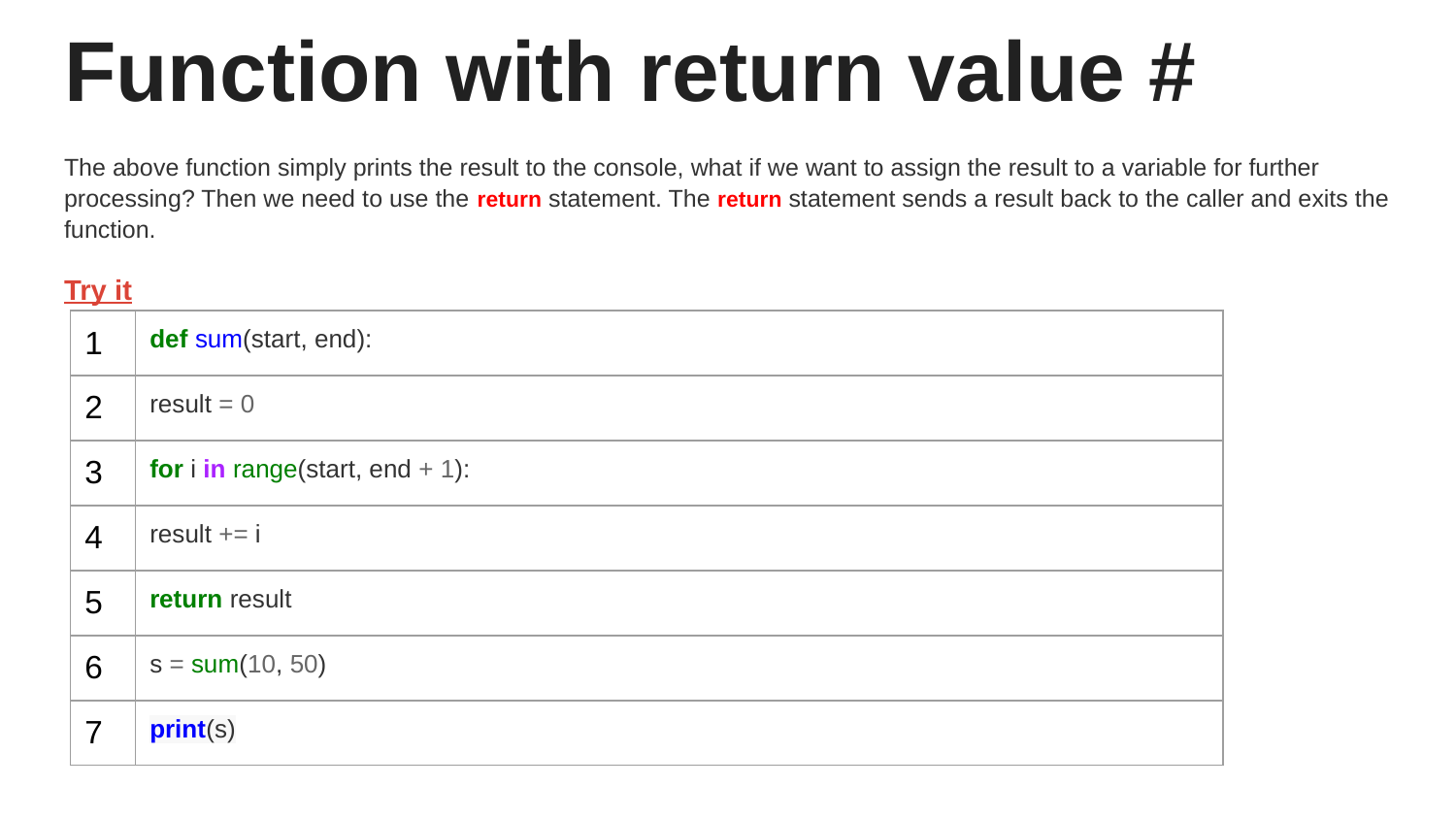

# Function with return value #

The above function simply prints the result to the console, what if we want to assign the result to a variable for further processing? Then we need to use the return statement. The return statement sends a result back to the caller and exits the function.
Try it
| 1 | def sum(start, end): |
| --- | --- |
| 2 | result = 0 |
| 3 | for i in range(start, end + 1): |
| 4 | result += i |
| 5 | return result |
| 6 | s = sum(10, 50) |
| 7 | print(s) |